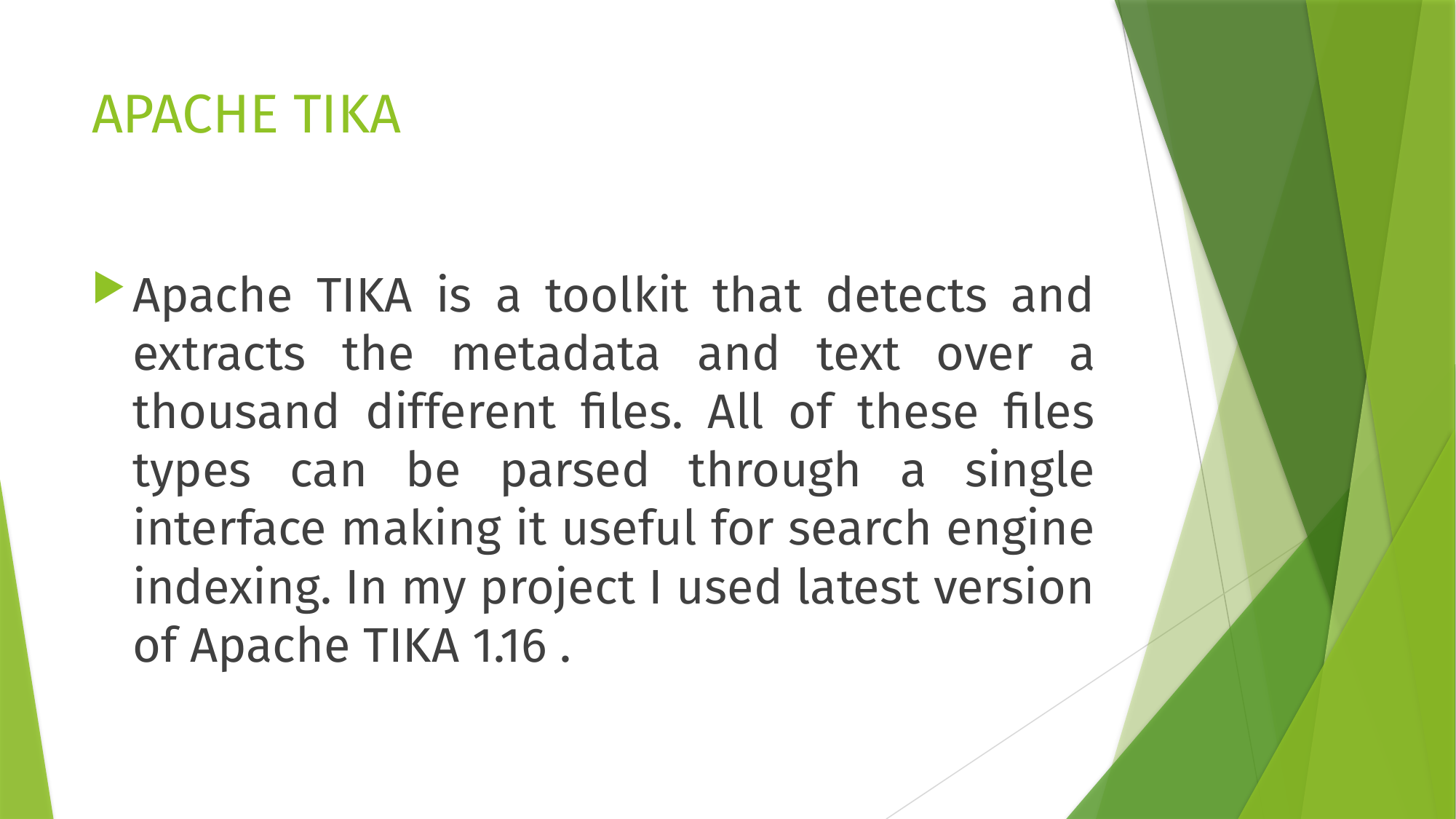

# APACHE TIKA
Apache TIKA is a toolkit that detects and extracts the metadata and text over a thousand different files. All of these files types can be parsed through a single interface making it useful for search engine indexing. In my project I used latest version of Apache TIKA 1.16 .